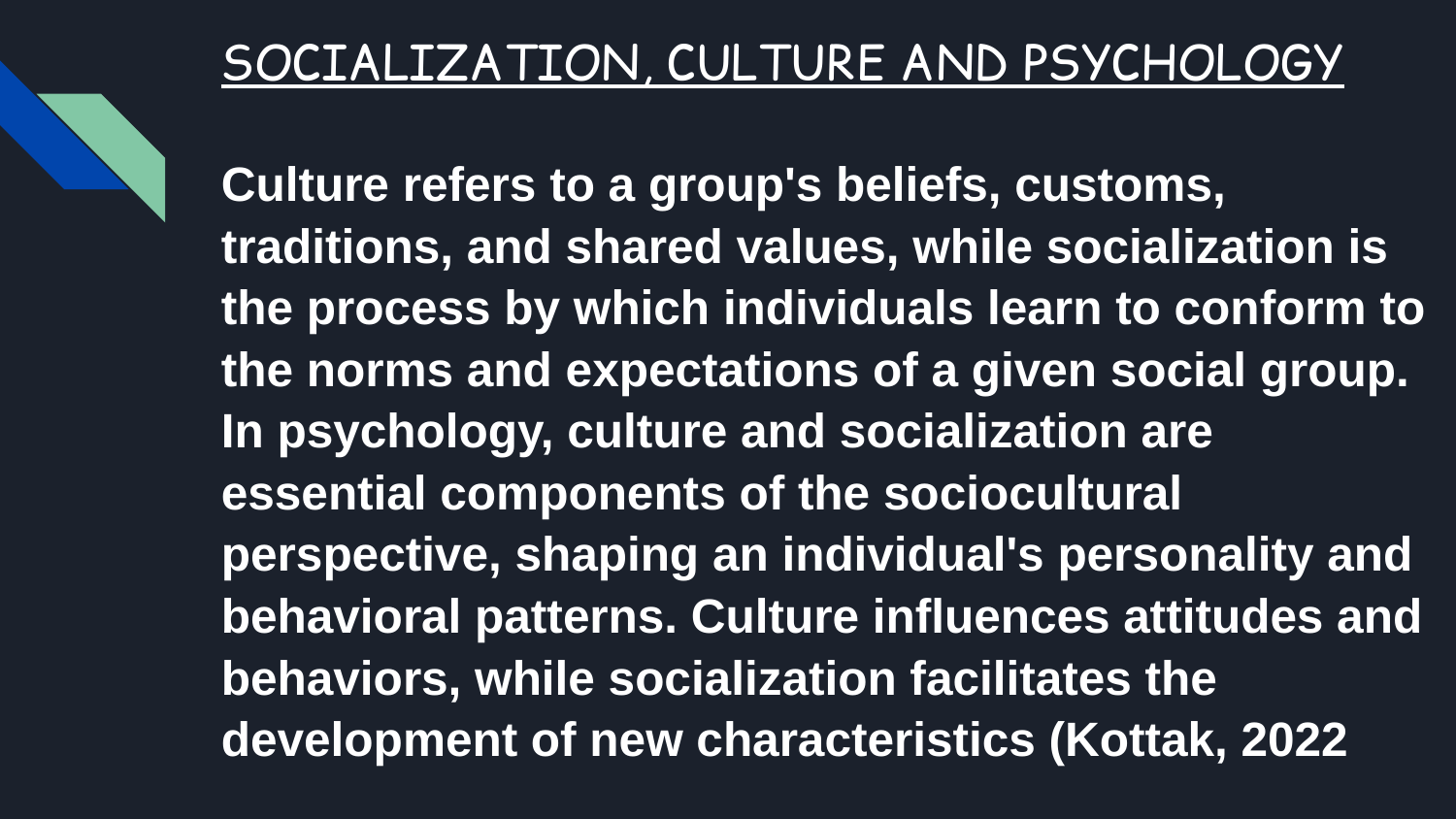

# SOCIALIZATION, CULTURE AND PSYCHOLOGY

Culture refers to a group's beliefs, customs, traditions, and shared values, while socialization is the process by which individuals learn to conform to the norms and expectations of a given social group. In psychology, culture and socialization are essential components of the sociocultural perspective, shaping an individual's personality and behavioral patterns. Culture influences attitudes and behaviors, while socialization facilitates the development of new characteristics (Kottak, 2022